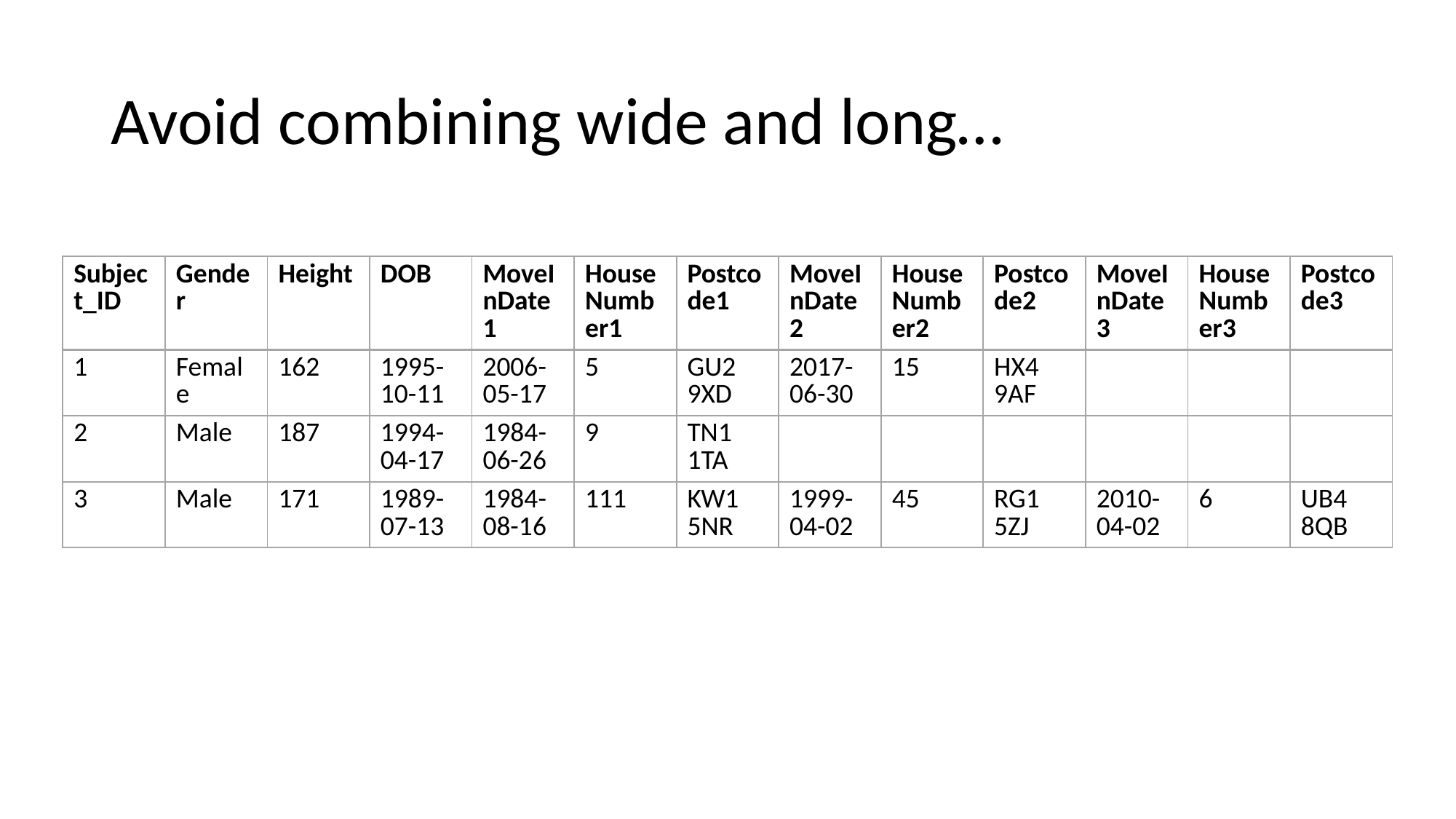

# Avoid combining wide and long…

| Subject\_ID | Gender | Height | DOB | MoveInDate1 | HouseNumber1 | Postcode1 | MoveInDate2 | HouseNumber2 | Postcode2 | MoveInDate3 | HouseNumber3 | Postcode3 |
| --- | --- | --- | --- | --- | --- | --- | --- | --- | --- | --- | --- | --- |
| 1 | Female | 162 | 1995-10-11 | 2006-05-17 | 5 | GU2 9XD | 2017-06-30 | 15 | HX4 9AF |  |  |  |
| 2 | Male | 187 | 1994-04-17 | 1984-06-26 | 9 | TN1 1TA |  |  |  |  |  |  |
| 3 | Male | 171 | 1989-07-13 | 1984-08-16 | 111 | KW1 5NR | 1999-04-02 | 45 | RG1 5ZJ | 2010-04-02 | 6 | UB4 8QB |